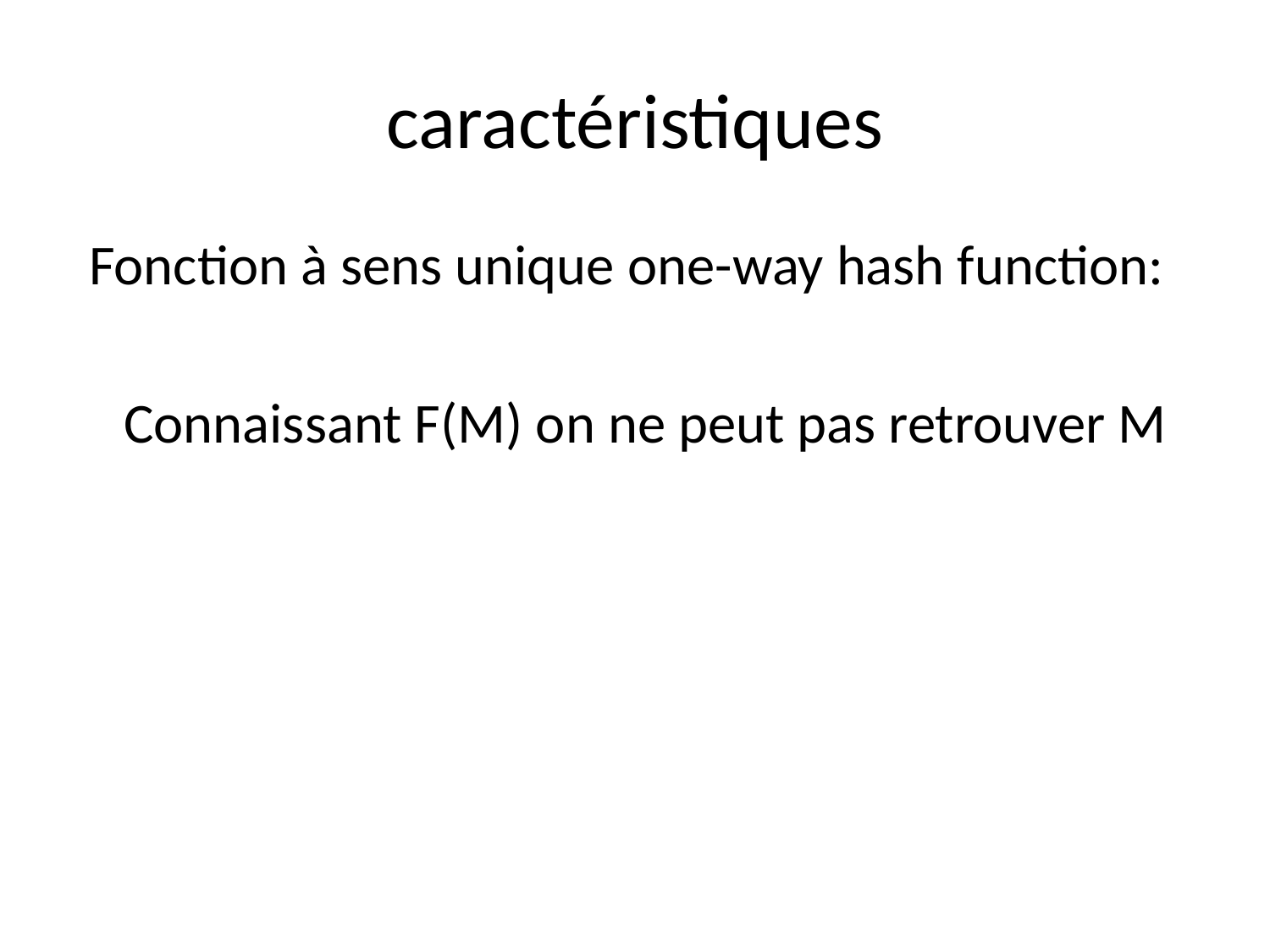

# caractéristiques
 Fonction à sens unique one-way hash function:

	Connaissant F(M) on ne peut pas retrouver M